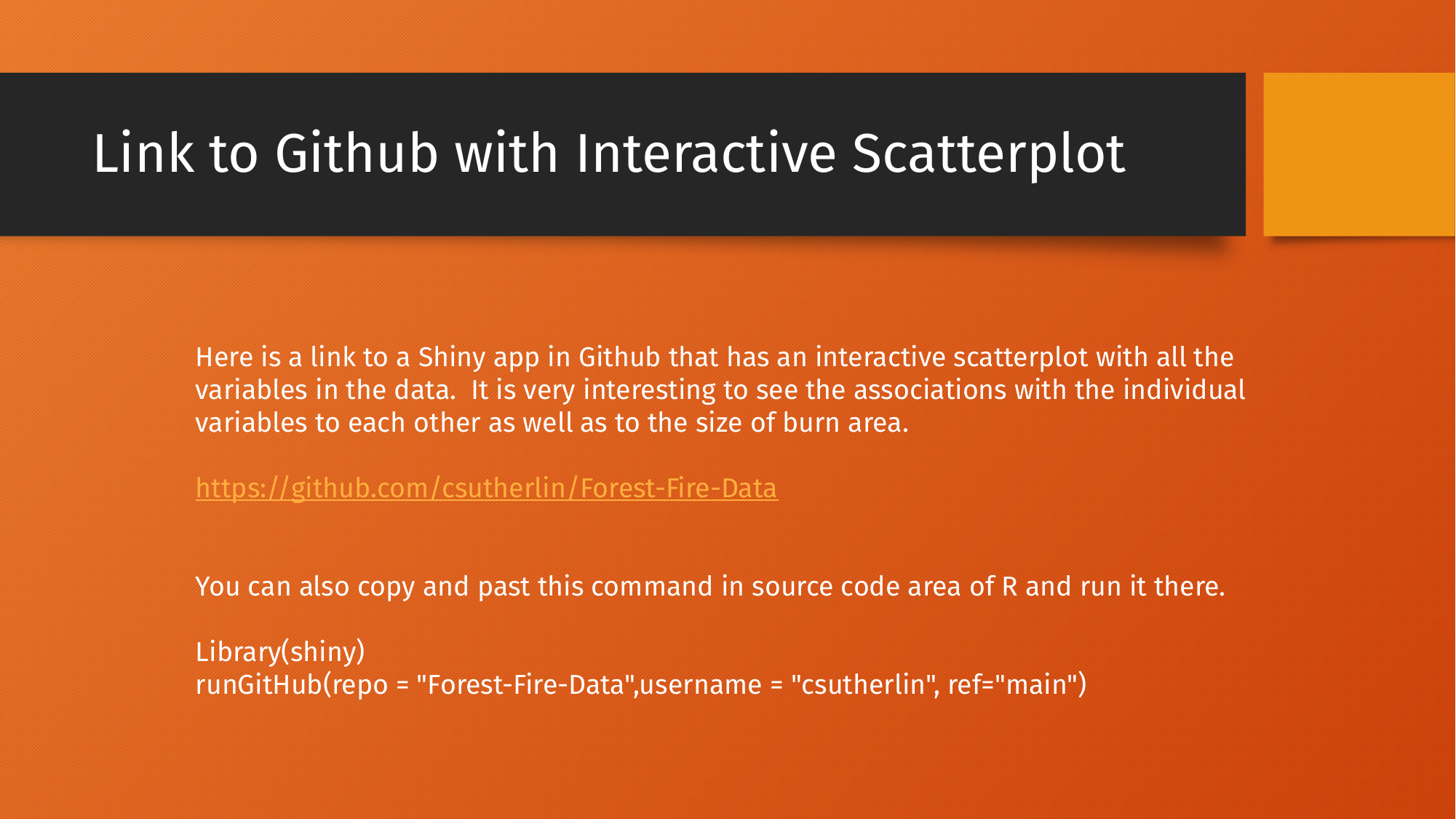

# Link to Github with Interactive Scatterplot
Here is a link to a Shiny app in Github that has an interactive scatterplot with all the variables in the data.  It is very interesting to see the associations with the individual variables to each other as well as to the size of burn area.

https://github.com/csutherlin/Forest-Fire-Data

You can also copy and past this command in source code area of R and run it there.

Library(shiny)
runGitHub(repo = "Forest-Fire-Data",username = "csutherlin", ref="main")